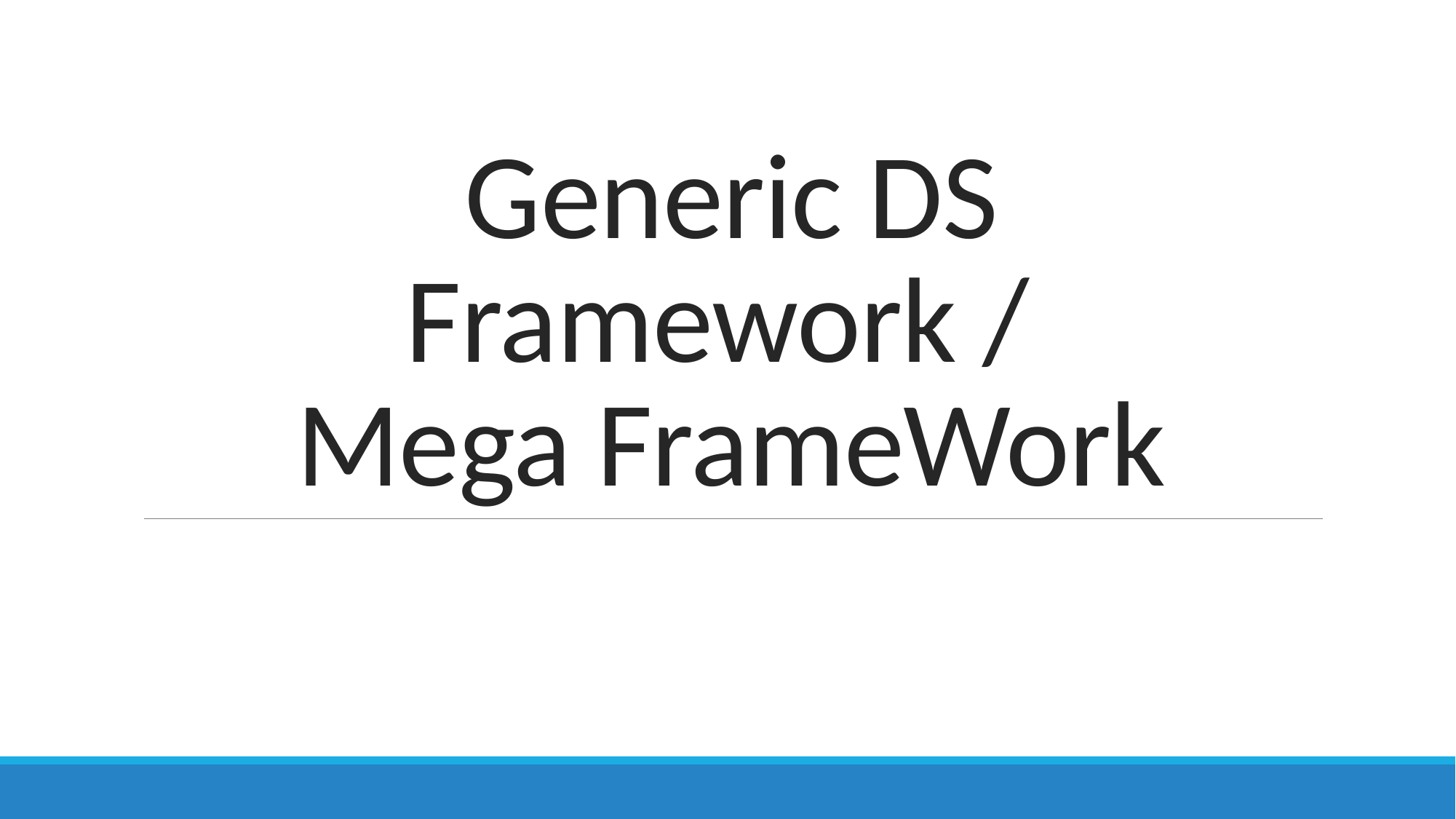

# Generic DS Framework / Mega FrameWork